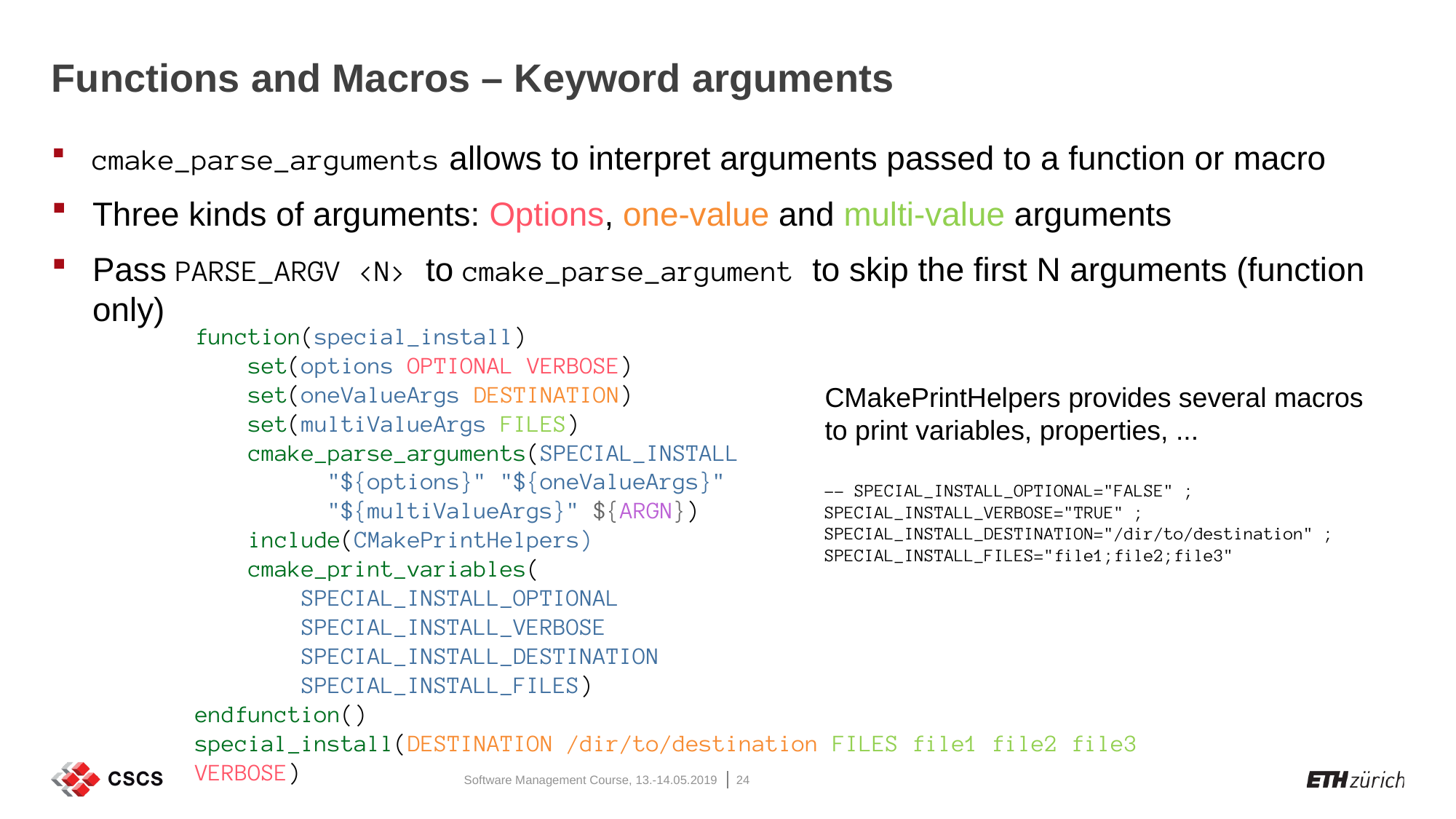

# Functions and Macros – Keyword arguments
cmake_parse_arguments allows to interpret arguments passed to a function or macro
Three kinds of arguments: Options, one-value and multi-value arguments
Pass PARSE_ARGV <N> to cmake_parse_argument to skip the first N arguments (function only)
function(special_install)
    set(options OPTIONAL VERBOSE)
    set(oneValueArgs DESTINATION)
    set(multiValueArgs FILES)
    cmake_parse_arguments(SPECIAL_INSTALL
          "${options}" "${oneValueArgs}"
          "${multiValueArgs}" ${ARGN})
    include(CMakePrintHelpers)
    cmake_print_variables(
        SPECIAL_INSTALL_OPTIONAL
        SPECIAL_INSTALL_VERBOSE
        SPECIAL_INSTALL_DESTINATION
        SPECIAL_INSTALL_FILES)
endfunction()
special_install(DESTINATION /dir/to/destination FILES file1 file2 file3 VERBOSE)
CMakePrintHelpers provides several macros to print variables, properties, ...

-- SPECIAL_INSTALL_OPTIONAL="FALSE" ; SPECIAL_INSTALL_VERBOSE="TRUE" ; SPECIAL_INSTALL_DESTINATION="/dir/to/destination" ; SPECIAL_INSTALL_FILES="file1;file2;file3"
Software Management Course, 13.-14.05.2019
24